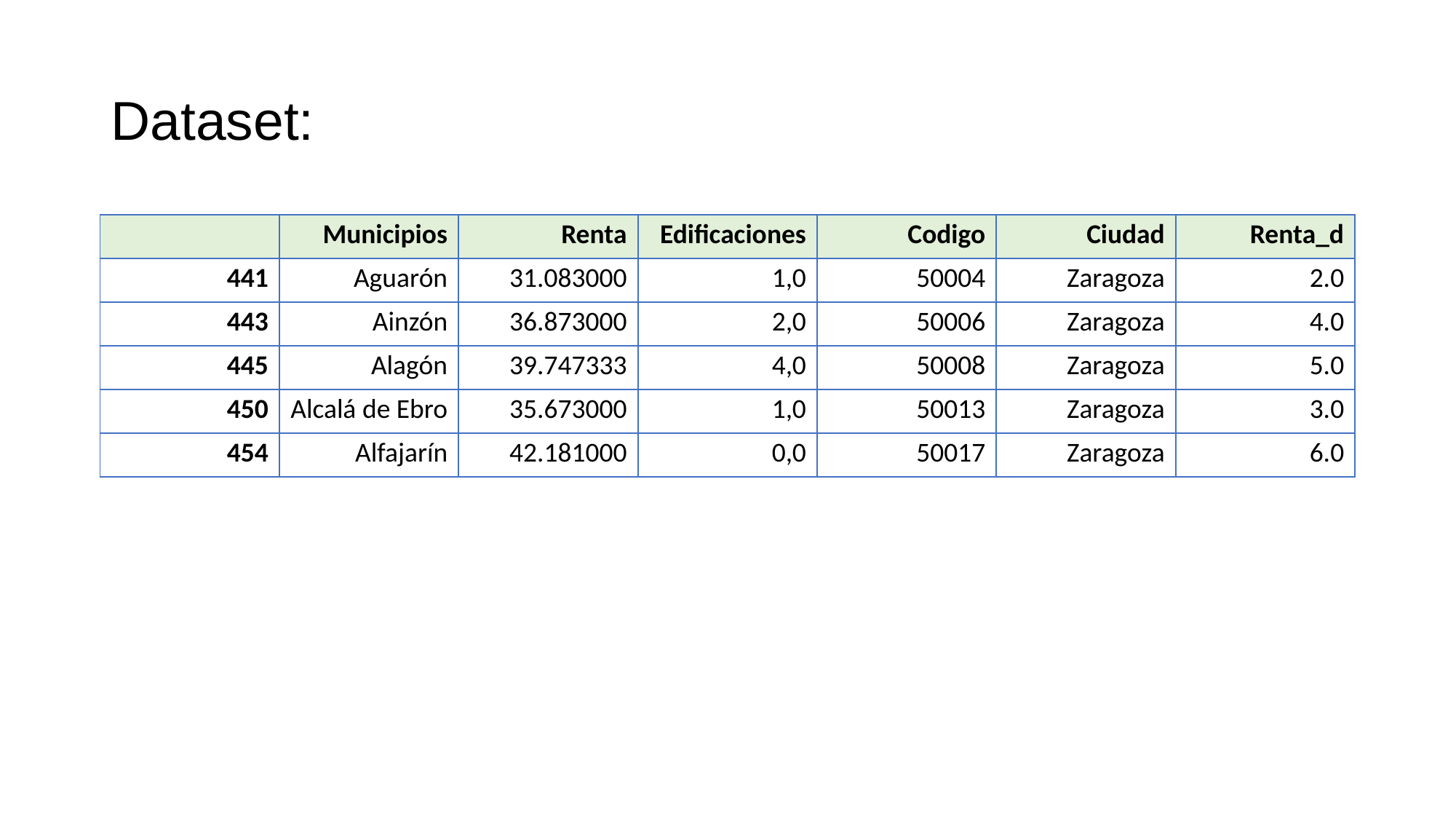

# Dataset:
|  | Municipios | Renta | Edificaciones | Codigo | Ciudad | Renta\_d |
| --- | --- | --- | --- | --- | --- | --- |
| 441 | Aguarón | 31.083000 | 1,0 | 50004 | Zaragoza | 2.0 |
| 443 | Ainzón | 36.873000 | 2,0 | 50006 | Zaragoza | 4.0 |
| 445 | Alagón | 39.747333 | 4,0 | 50008 | Zaragoza | 5.0 |
| 450 | Alcalá de Ebro | 35.673000 | 1,0 | 50013 | Zaragoza | 3.0 |
| 454 | Alfajarín | 42.181000 | 0,0 | 50017 | Zaragoza | 6.0 |